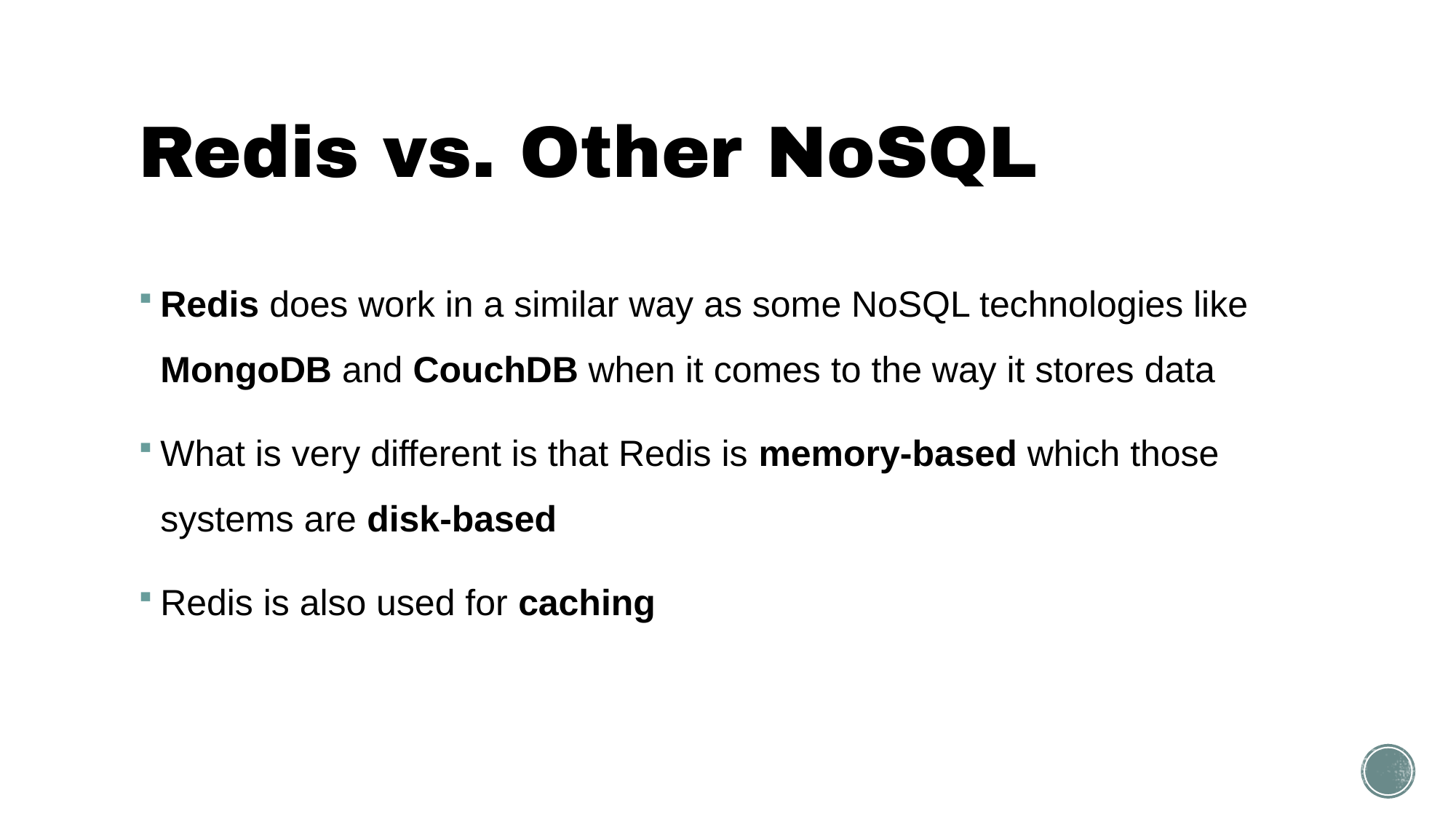

# Redis vs. Other NoSQL
Redis does work in a similar way as some NoSQL technologies like MongoDB and CouchDB when it comes to the way it stores data
What is very different is that Redis is memory-based which those systems are disk-based
Redis is also used for caching